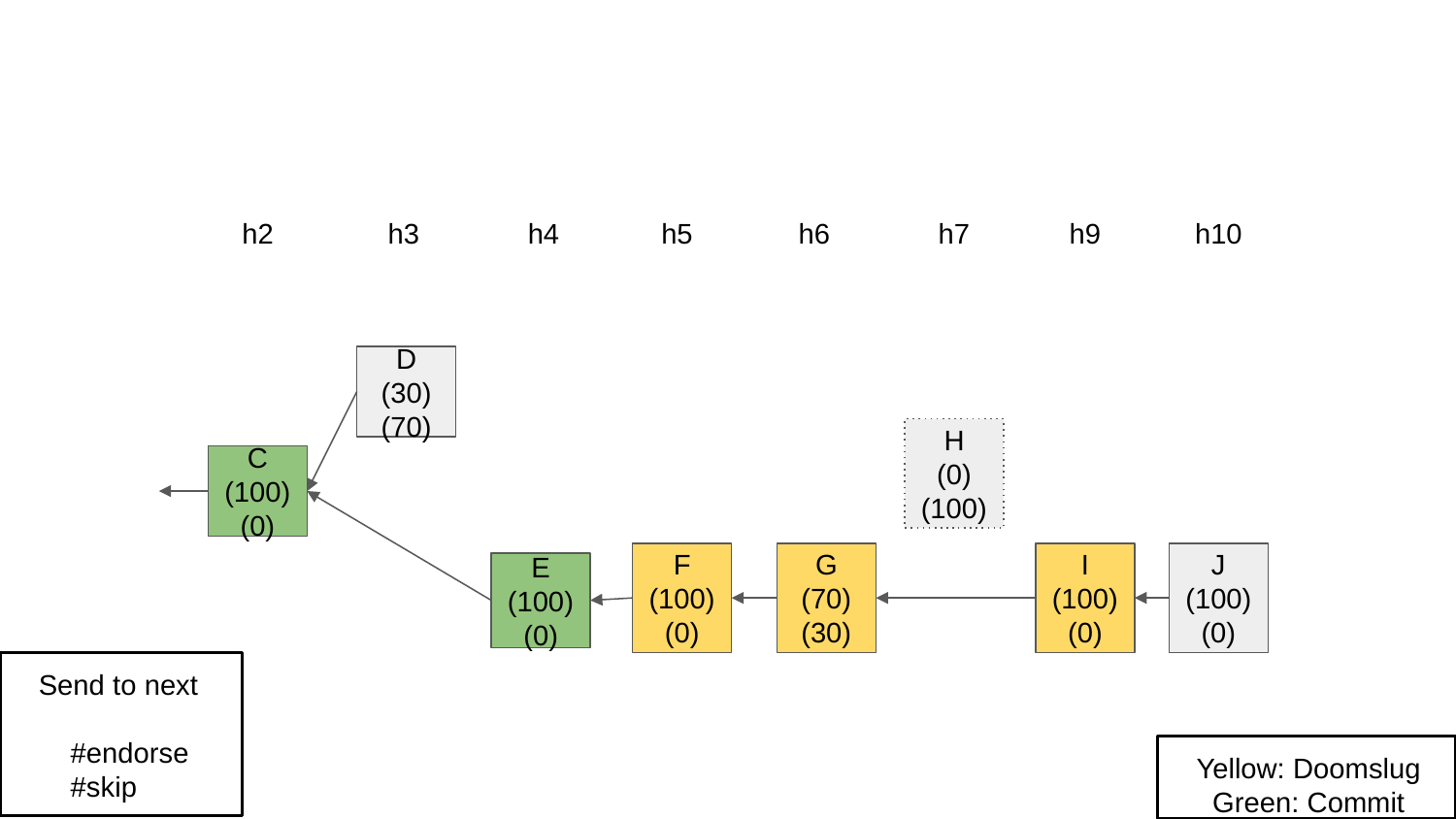

h2
h3
h4
h5
h6
h7
h9
h10
D
(30)
(70)
H
(0)
(100)
C
(100)
(0)
F
(100)
(0)
G
(70)
(30)
I
(100)
(0)
J
(100)
(0)
E
(100)
(0)
   Send to next

       #endorse
       #skip
   Yellow: Doomslug
     Green: Commit